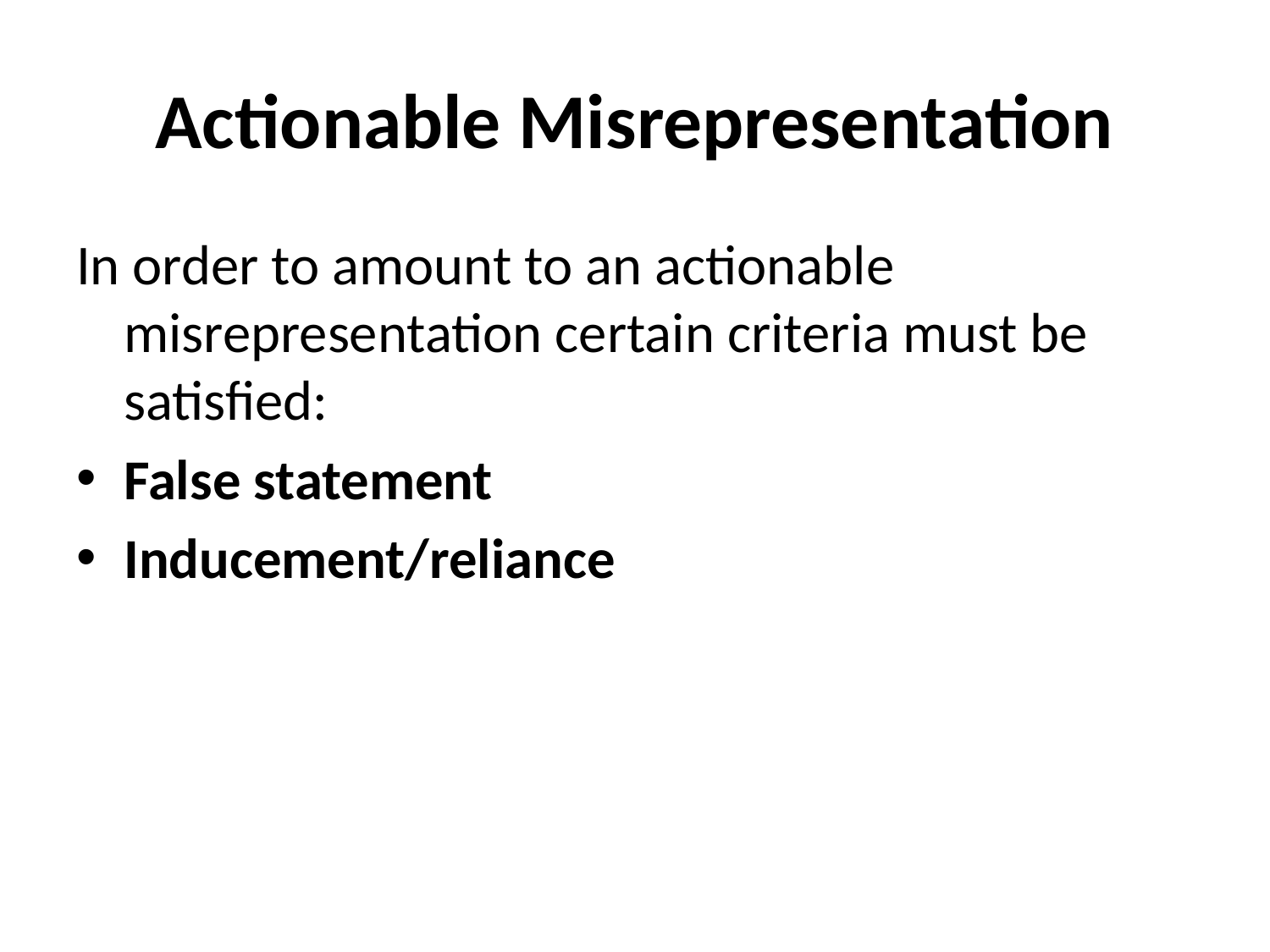

# Actionable Misrepresentation
In order to amount to an actionable misrepresentation certain criteria must be satisfied:
False statement
Inducement/reliance